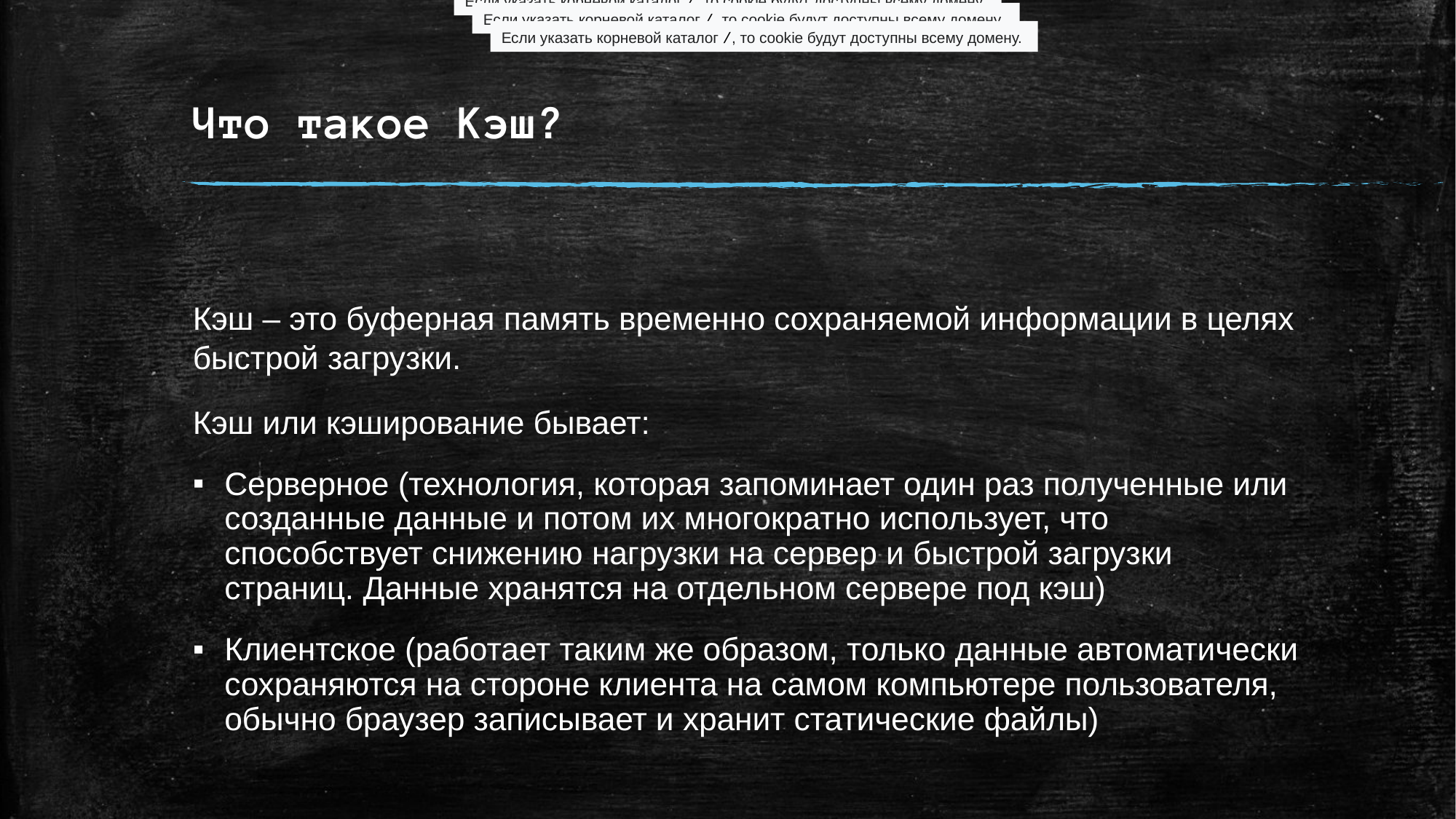

Если указать корневой каталог /, то cookie будут доступны всему домену.
Если указать корневой каталог /, то cookie будут доступны всему домену.
# Что такое Кэш?
Если указать корневой каталог /, то cookie будут доступны всему домену.

Кэш – это буферная память временно сохраняемой информации в целях быстрой загрузки.
Кэш или кэширование бывает:
Серверное (технология, которая запоминает один раз полученные или созданные данные и потом их многократно использует, что способствует снижению нагрузки на сервер и быстрой загрузки страниц. Данные хранятся на отдельном сервере под кэш)
Клиентское (работает таким же образом, только данные автоматически сохраняются на стороне клиента на самом компьютере пользователя, обычно браузер записывает и хранит статические файлы)